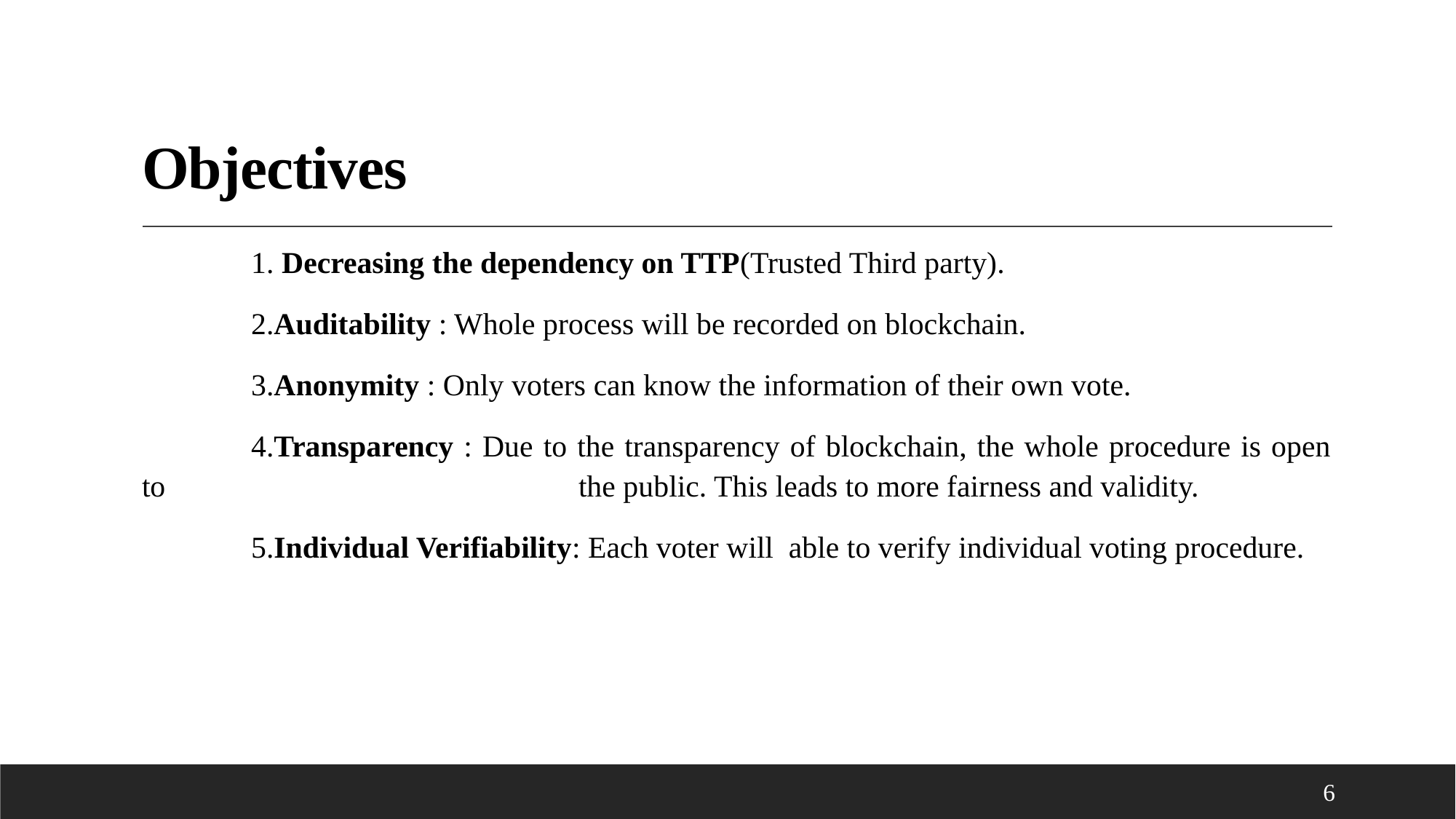

# Objectives
	1. Decreasing the dependency on TTP(Trusted Third party).
	2.Auditability : Whole process will be recorded on blockchain.
	3.Anonymity : Only voters can know the information of their own vote.
	4.Transparency : Due to the transparency of blockchain, the whole procedure is open to 				the public. This leads to more fairness and validity.
	5.Individual Verifiability: Each voter will  able to verify individual voting procedure.
6